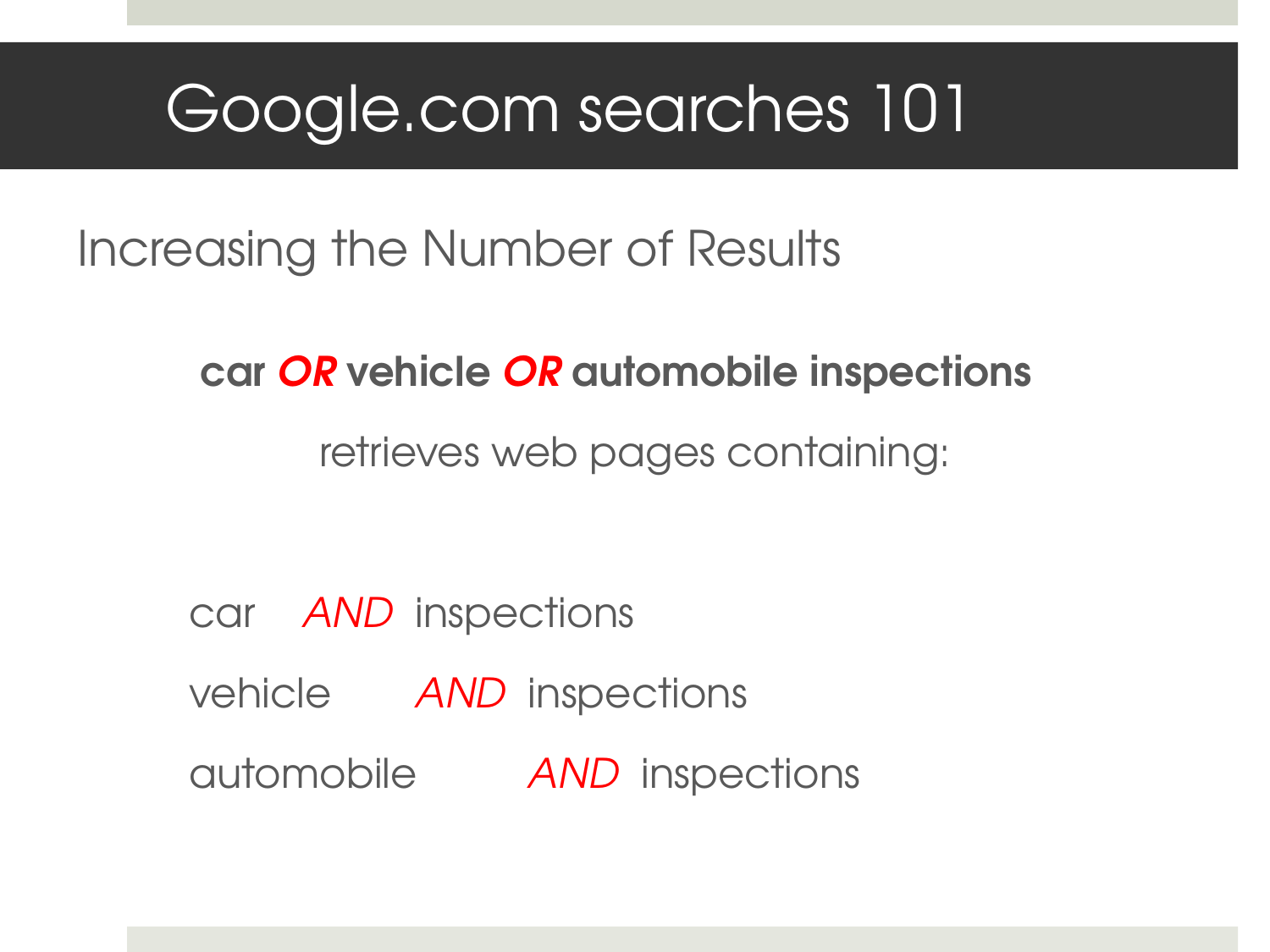

# Finding Better Results : OR
Google.com searches 101
Increasing the Number of Results
           car OR vehicle OR automobile inspections
retrieves web pages containing:

	car	AND	inspections
	vehicle	AND 	inspections
	automobile 	AND	inspections